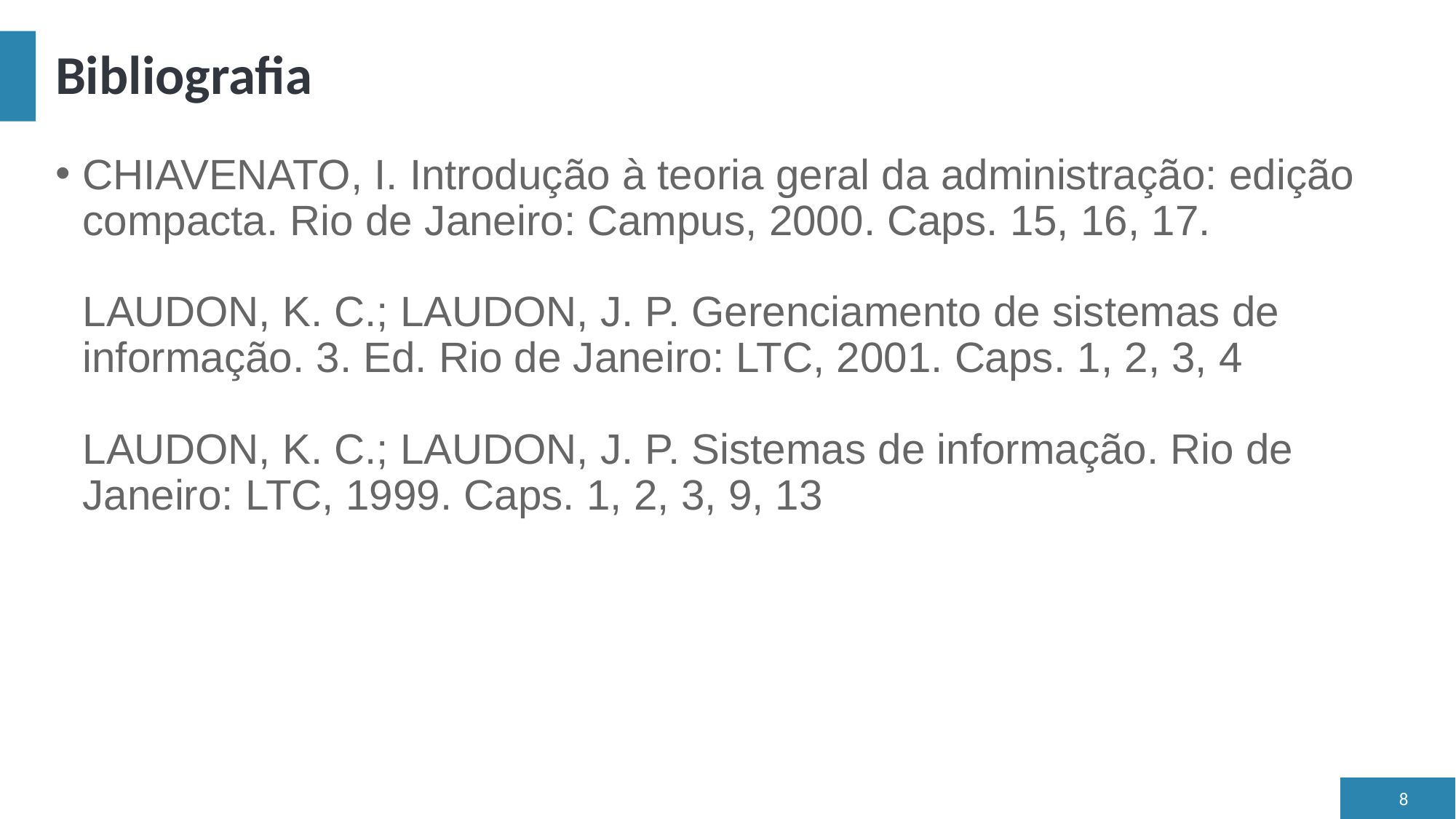

# Bibliografia
CHIAVENATO, I. Introdução à teoria geral da administração: edição compacta. Rio de Janeiro: Campus, 2000. Caps. 15, 16, 17.
LAUDON, K. C.; LAUDON, J. P. Gerenciamento de sistemas de informação. 3. Ed. Rio de Janeiro: LTC, 2001. Caps. 1, 2, 3, 4
LAUDON, K. C.; LAUDON, J. P. Sistemas de informação. Rio de Janeiro: LTC, 1999. Caps. 1, 2, 3, 9, 13
8